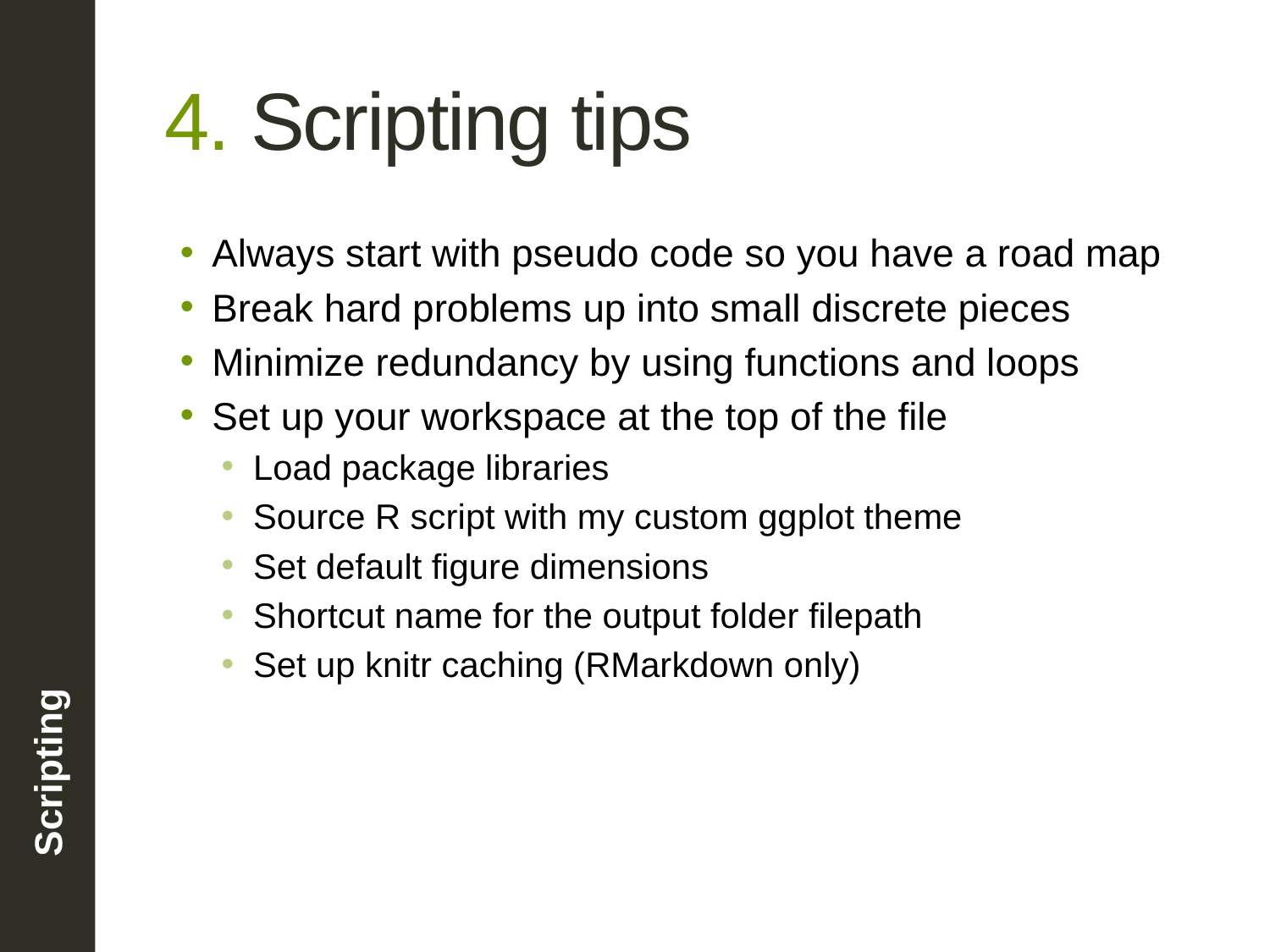

# 4. Scripting tips
Always start with pseudo code so you have a road map
Break hard problems up into small discrete pieces
Minimize redundancy by using functions and loops
Set up your workspace at the top of the file
Load package libraries
Source R script with my custom ggplot theme
Set default figure dimensions
Shortcut name for the output folder filepath
Set up knitr caching (RMarkdown only)

Scripting